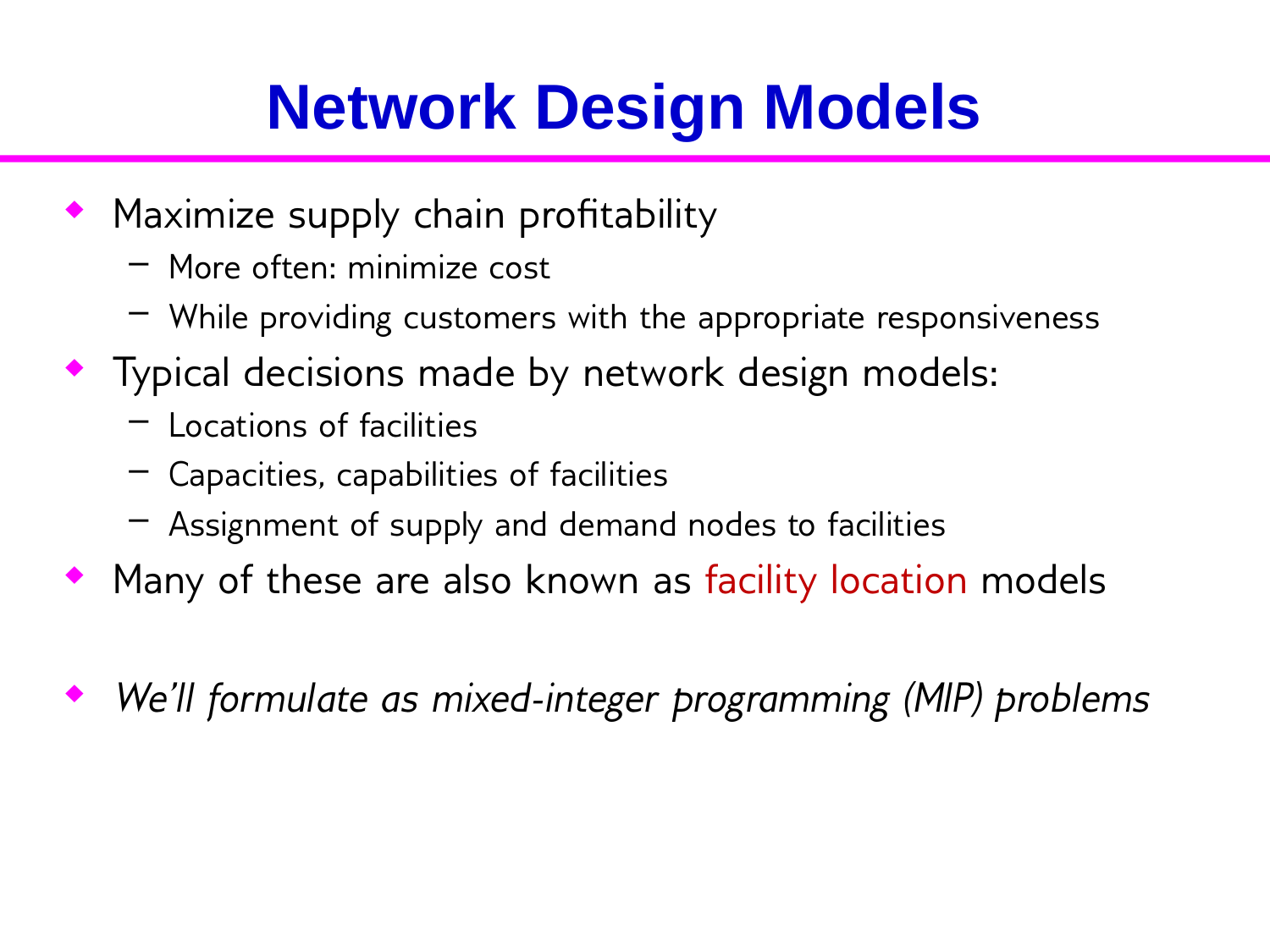

# Network Design Models
Maximize supply chain profitability
More often: minimize cost
While providing customers with the appropriate responsiveness
Typical decisions made by network design models:
Locations of facilities
Capacities, capabilities of facilities
Assignment of supply and demand nodes to facilities
Many of these are also known as facility location models

We’ll formulate as mixed-integer programming (MIP) problems